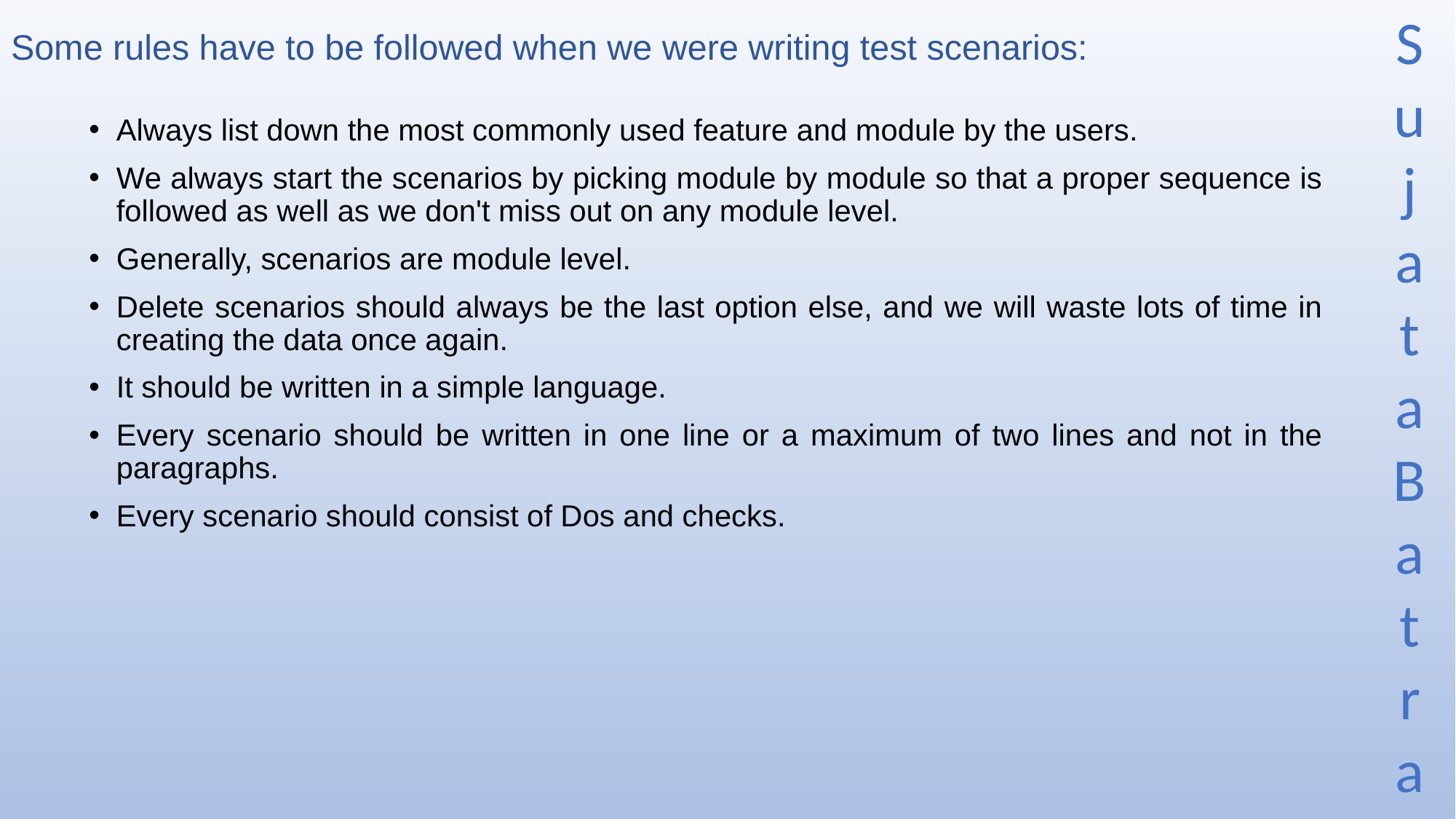

# Some rules have to be followed when we were writing test scenarios:
Always list down the most commonly used feature and module by the users.
We always start the scenarios by picking module by module so that a proper sequence is followed as well as we don't miss out on any module level.
Generally, scenarios are module level.
Delete scenarios should always be the last option else, and we will waste lots of time in creating the data once again.
It should be written in a simple language.
Every scenario should be written in one line or a maximum of two lines and not in the paragraphs.
Every scenario should consist of Dos and checks.